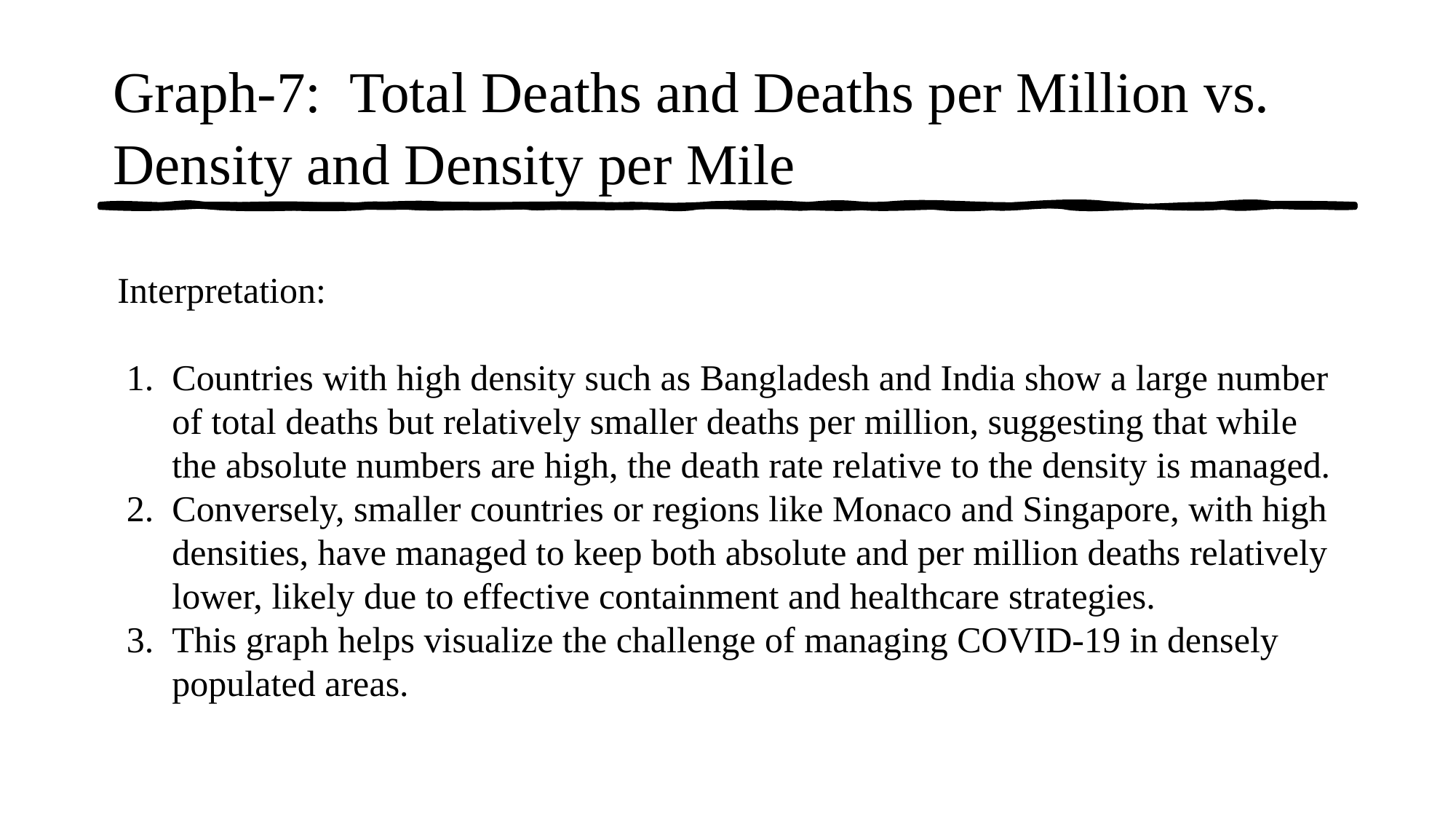

# Graph-7:  Total Deaths and Deaths per Million vs. Density and Density per Mile
Interpretation:

Countries with high density such as Bangladesh and India show a large number of total deaths but relatively smaller deaths per million, suggesting that while the absolute numbers are high, the death rate relative to the density is managed.
Conversely, smaller countries or regions like Monaco and Singapore, with high densities, have managed to keep both absolute and per million deaths relatively lower, likely due to effective containment and healthcare strategies.
This graph helps visualize the challenge of managing COVID-19 in densely populated areas.